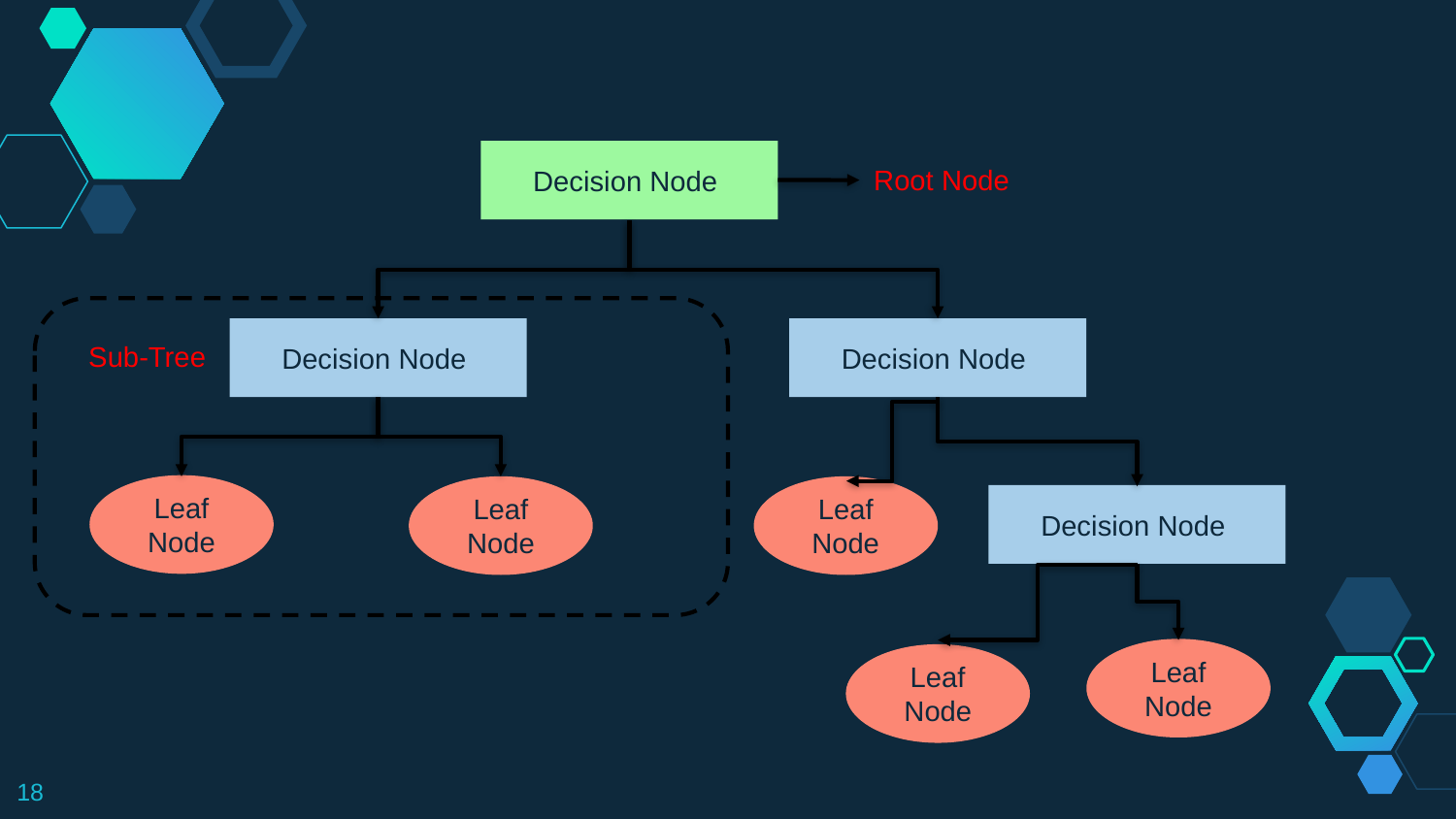

Decision Node
Root Node

Decision Node
Decision Node
Sub-Tree
Leaf Node
Leaf Node
Leaf Node
Decision Node
Leaf Node
Leaf Node
18